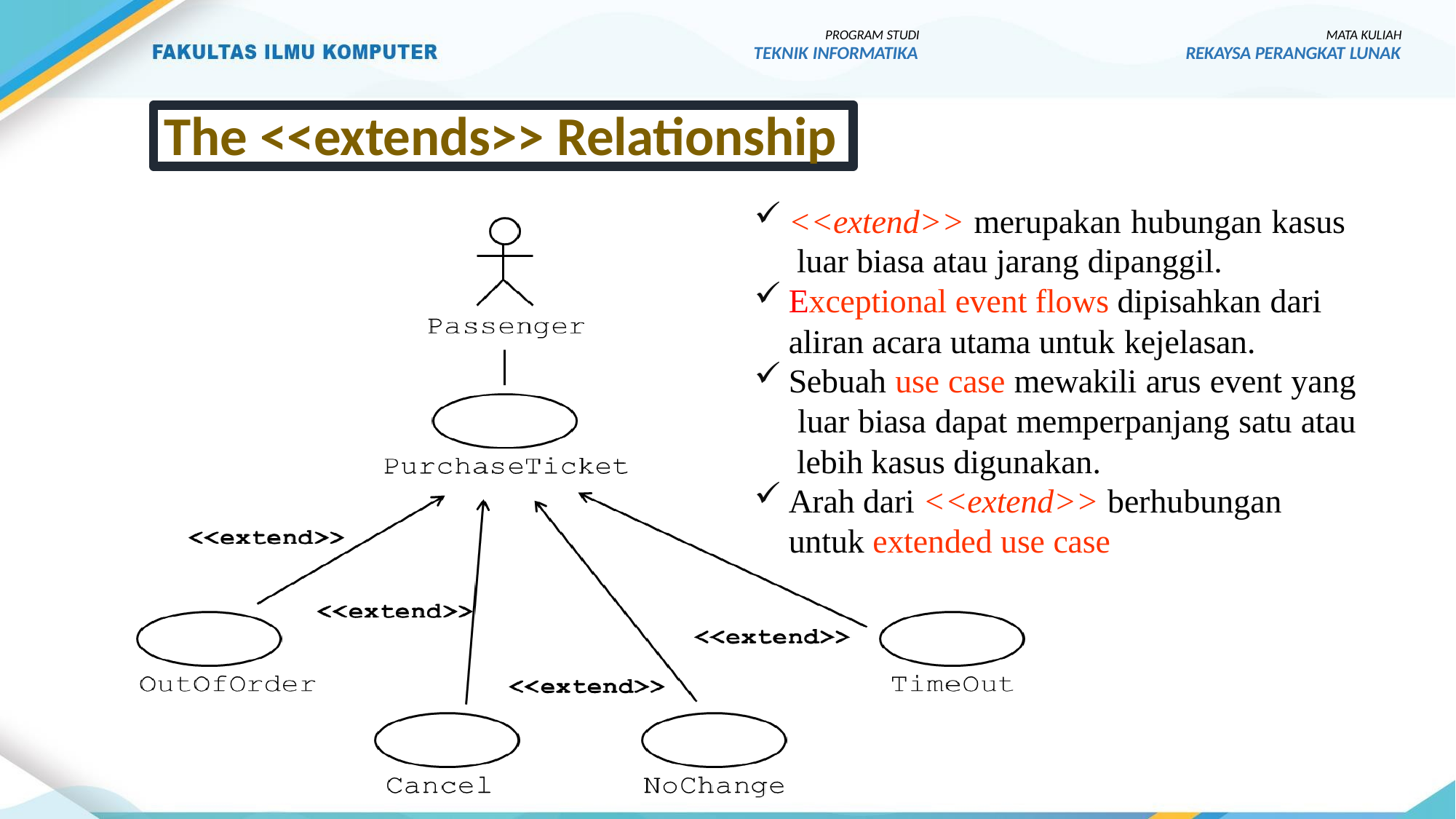

PROGRAM STUDI
TEKNIK INFORMATIKA
MATA KULIAH
REKAYSA PERANGKAT LUNAK
The <<extends>> Relationship
<<extend>> merupakan hubungan kasus  luar biasa atau jarang dipanggil.
Exceptional event flows dipisahkan dari
aliran acara utama untuk kejelasan.
Sebuah use case mewakili arus event yang  luar biasa dapat memperpanjang satu atau  lebih kasus digunakan.
Arah dari <<extend>> berhubungan
untuk extended use case